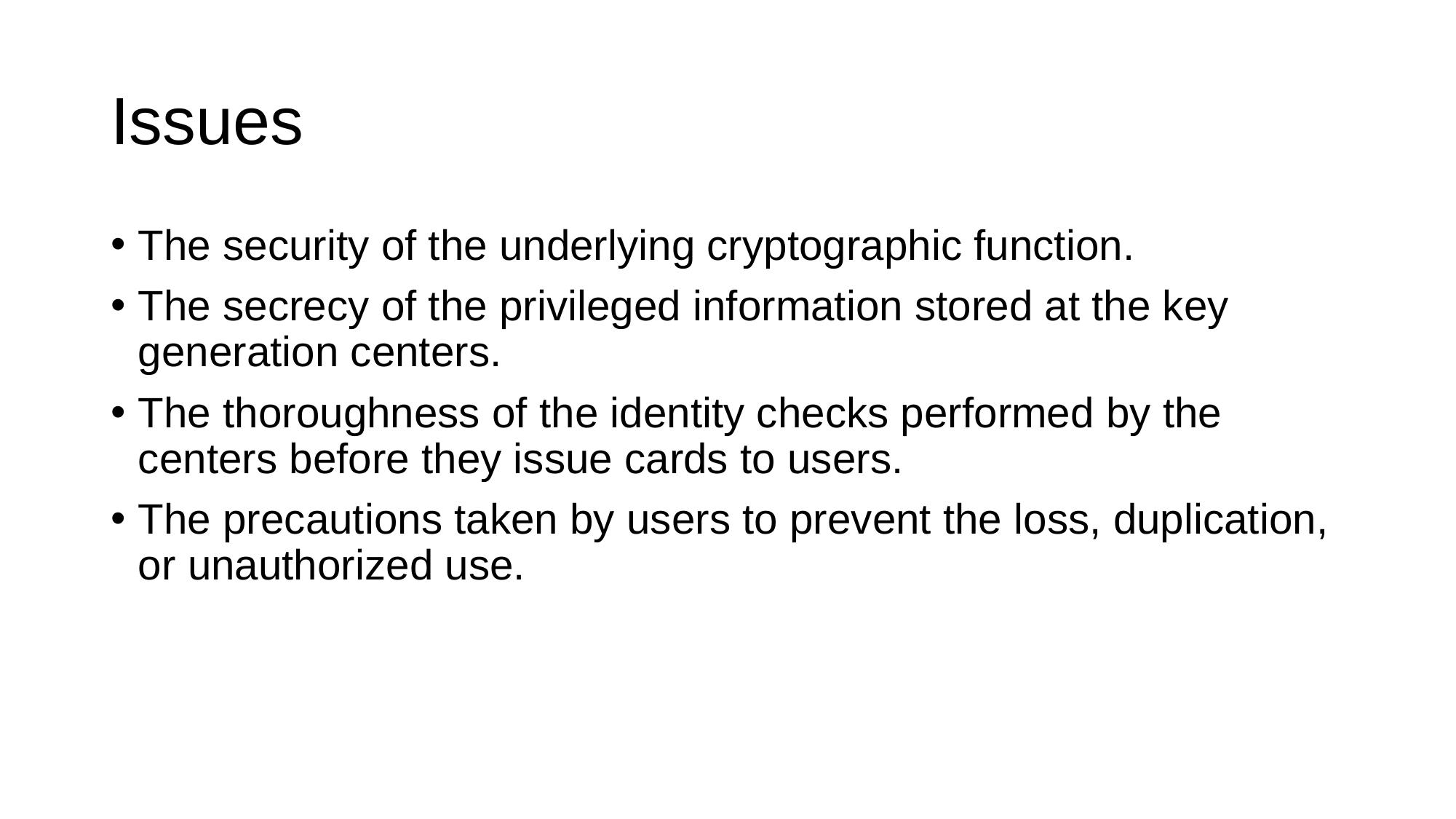

# Issues
The security of the underlying cryptographic function.
The secrecy of the privileged information stored at the key generation centers.
The thoroughness of the identity checks performed by the centers before they issue cards to users.
The precautions taken by users to prevent the loss, duplication, or unauthorized use.